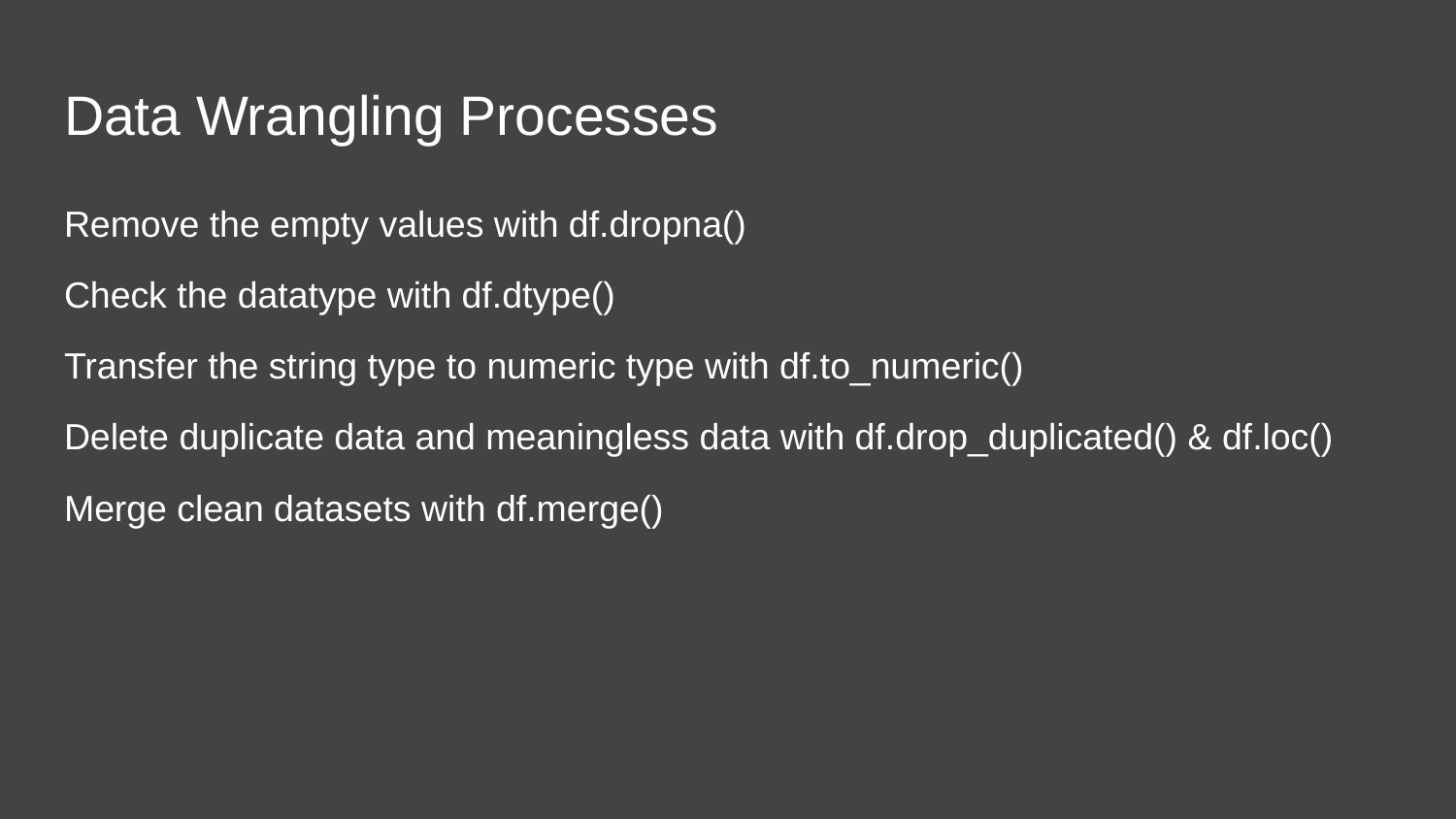

# Data Wrangling Processes
Remove the empty values with df.dropna()
Check the datatype with df.dtype()
Transfer the string type to numeric type with df.to_numeric()
Delete duplicate data and meaningless data with df.drop_duplicated() & df.loc()
Merge clean datasets with df.merge()